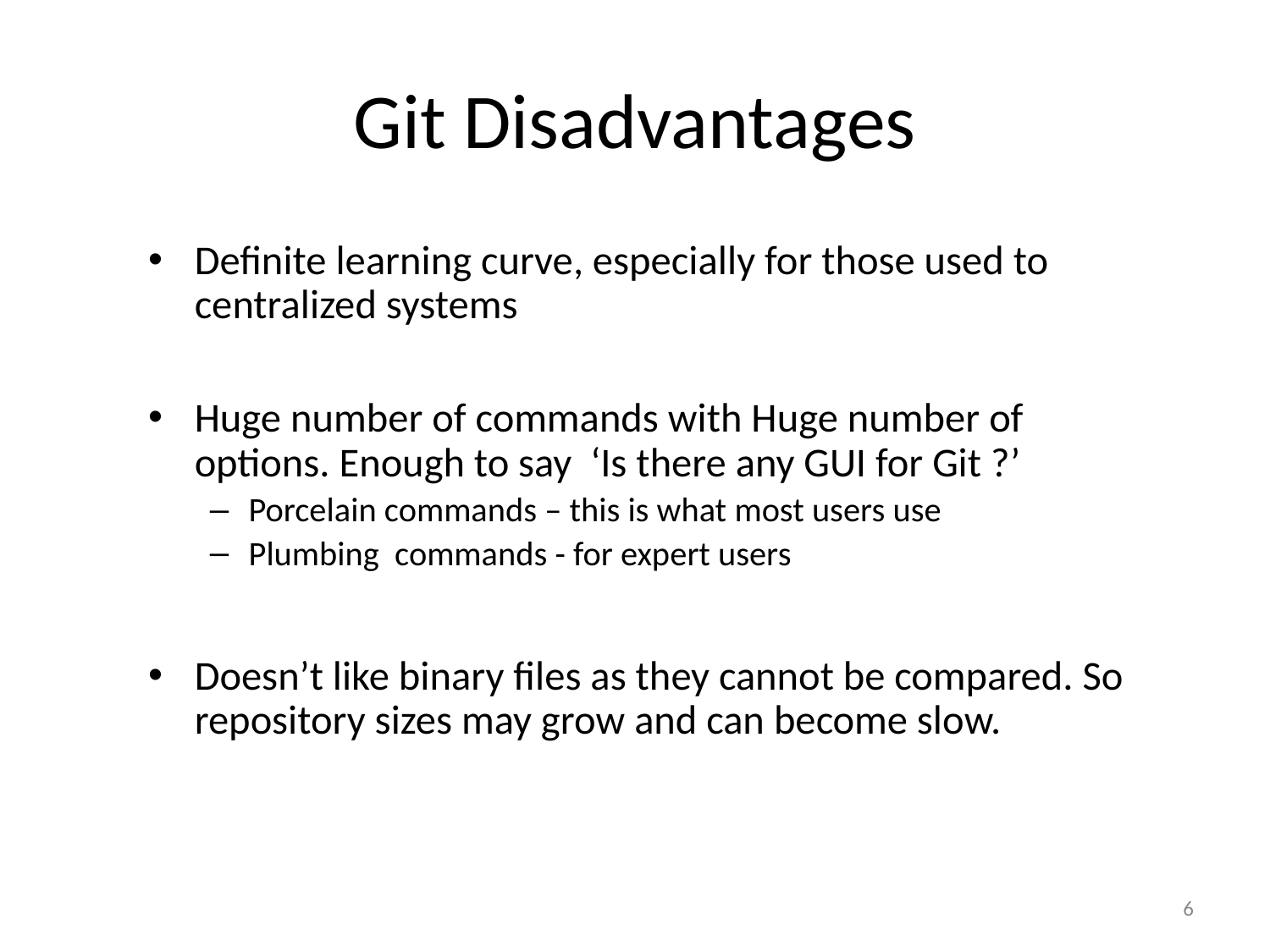

# Git Disadvantages
Definite learning curve, especially for those used to centralized systems

Huge number of commands with Huge number of options. Enough to say  ‘Is there any GUI for Git ?’
Porcelain commands – this is what most users use
Plumbing  commands - for expert users

Doesn’t like binary files as they cannot be compared. So repository sizes may grow and can become slow.
6